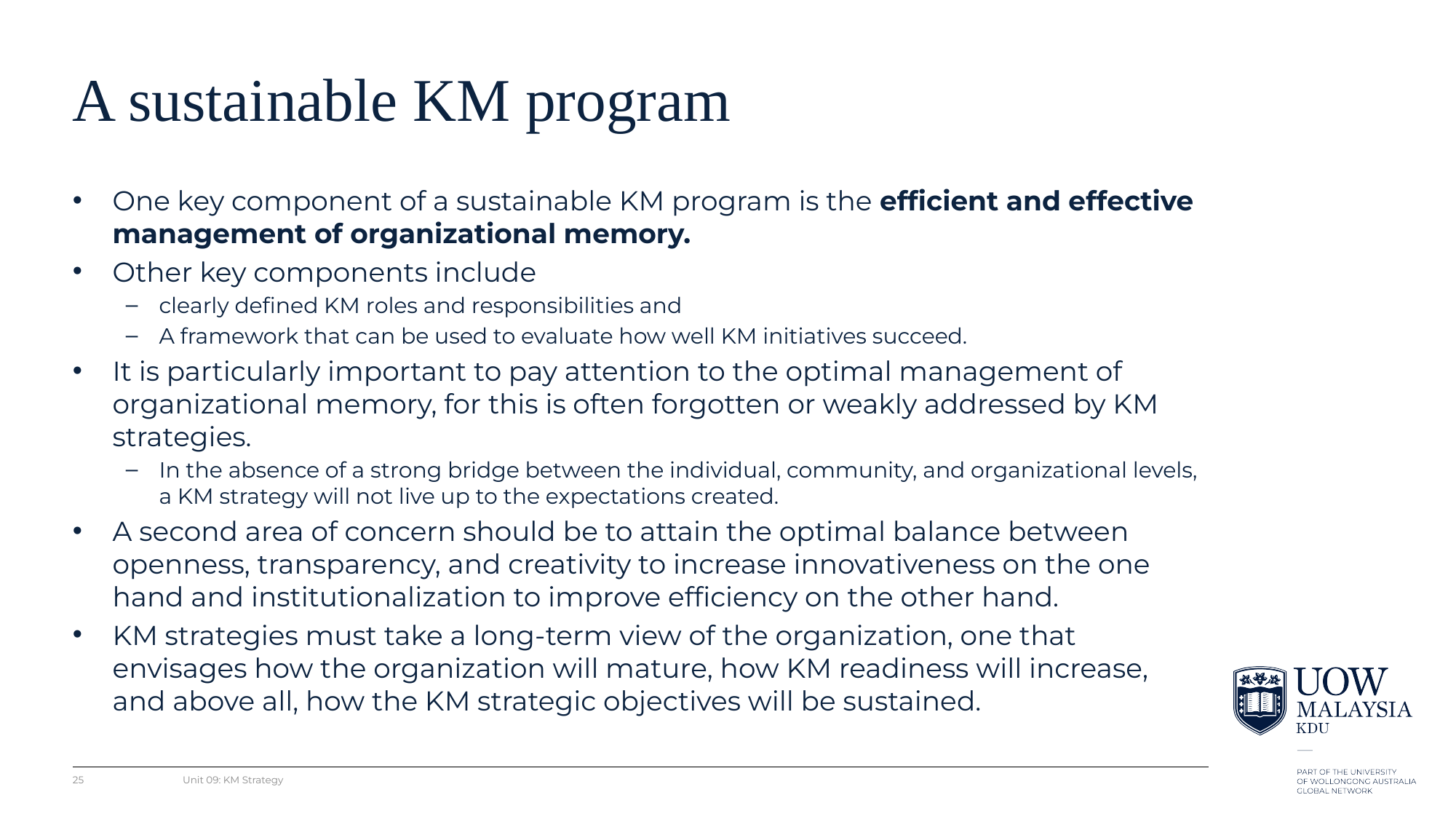

# A sustainable KM program
One key component of a sustainable KM program is the efﬁcient and effective management of organizational memory.
Other key components include
clearly deﬁned KM roles and responsibilities and
A framework that can be used to evaluate how well KM initiatives succeed.
It is particularly important to pay attention to the optimal management of organizational memory, for this is often forgotten or weakly addressed by KM strategies.
In the absence of a strong bridge between the individual, community, and organizational levels, a KM strategy will not live up to the expectations created.
A second area of concern should be to attain the optimal balance between openness, transparency, and creativity to increase innovativeness on the one hand and institutionalization to improve efﬁciency on the other hand.
KM strategies must take a long-term view of the organization, one that envisages how the organization will mature, how KM readiness will increase, and above all, how the KM strategic objectives will be sustained.

25
Unit 09: KM Strategy